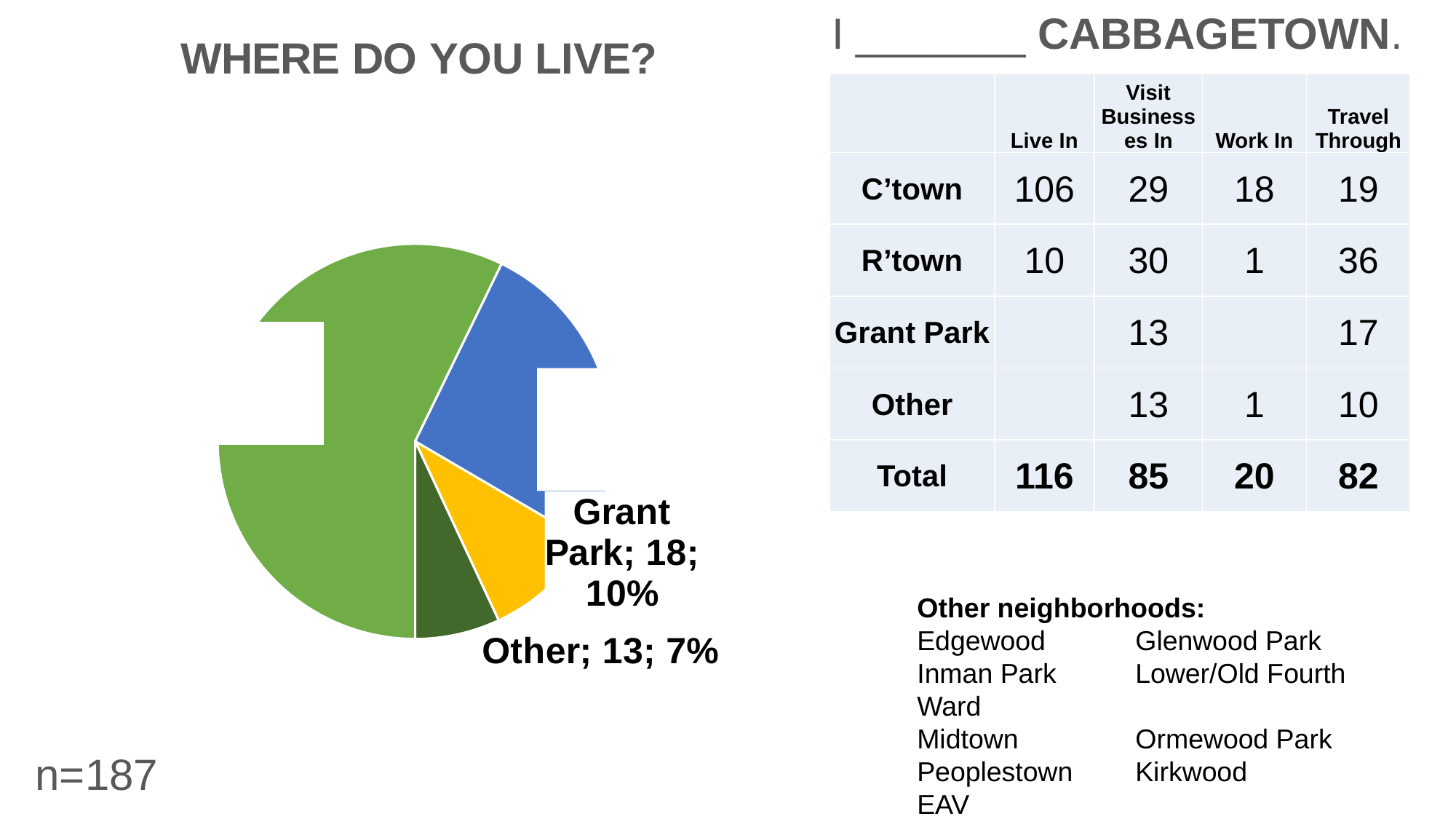

### Chart: WHERE DO YOU LIVE?

| Category | Total |
|---|---|
| Cabbagetown | 107.0 |
| Reynoldstown | 49.0 |
| Grant Park | 18.0 |
| Other | 13.0 |
I _______ CABBAGETOWN.
|  | Live In | Visit Businesses In | Work In | Travel Through |
| --- | --- | --- | --- | --- |
| C’town | 106 | 29 | 18 | 19 |
| R’town | 10 | 30 | 1 | 36 |
| Grant Park |  | 13 |  | 17 |
| Other |  | 13 | 1 | 10 |
| Total | 116 | 85 | 20 | 82 |
Other neighborhoods:
Edgewood	Glenwood Park
Inman Park	Lower/Old Fourth Ward
Midtown 		Ormewood Park
Peoplestown	Kirkwood
EAV
n=187